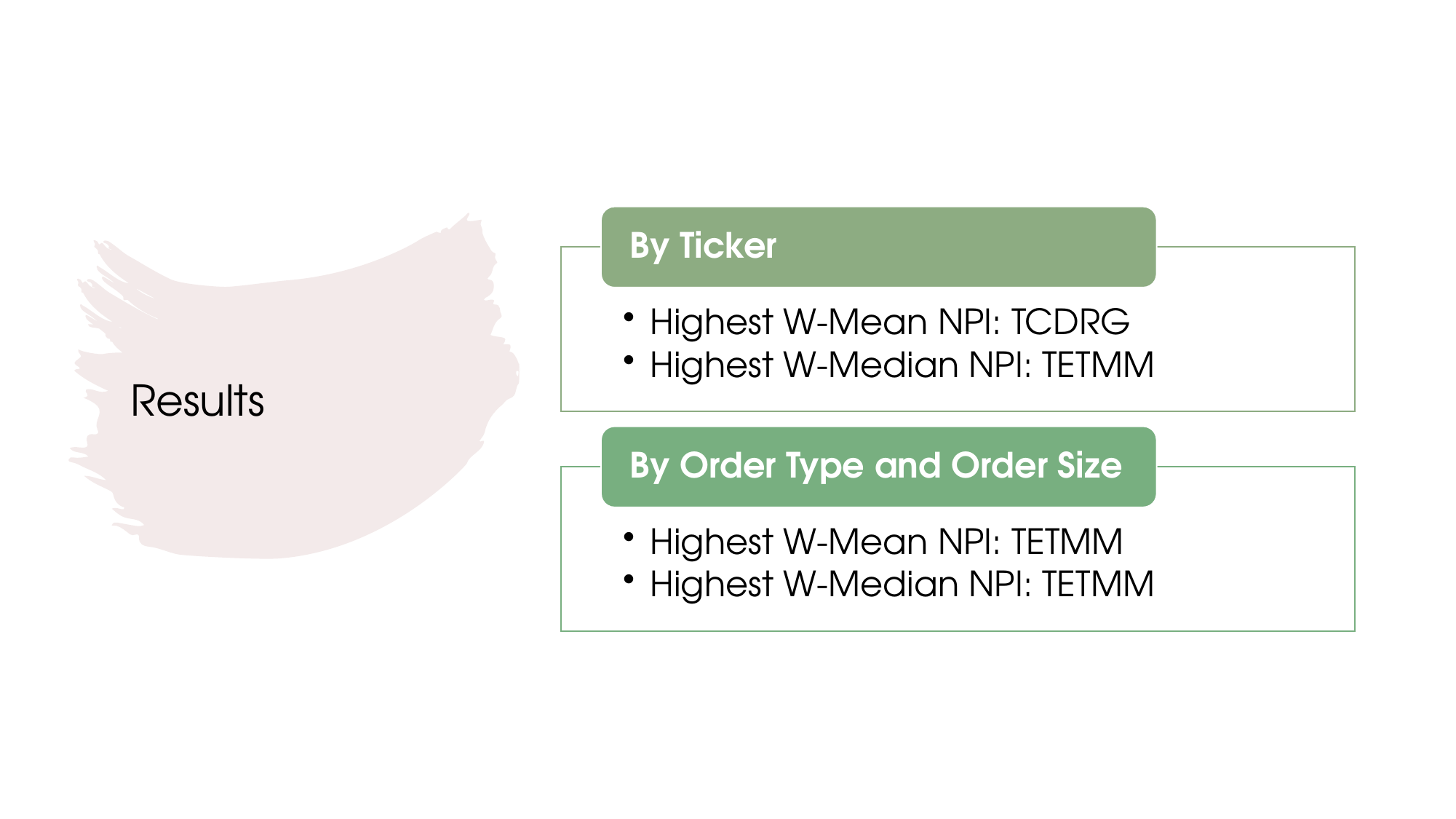

Highest W-Mean NPI: TCDRG
Highest W-Median NPI: TETMM
By Ticker
Highest W-Mean NPI: TETMM
Highest W-Median NPI: TETMM
By Order Type and Order Size

# Results